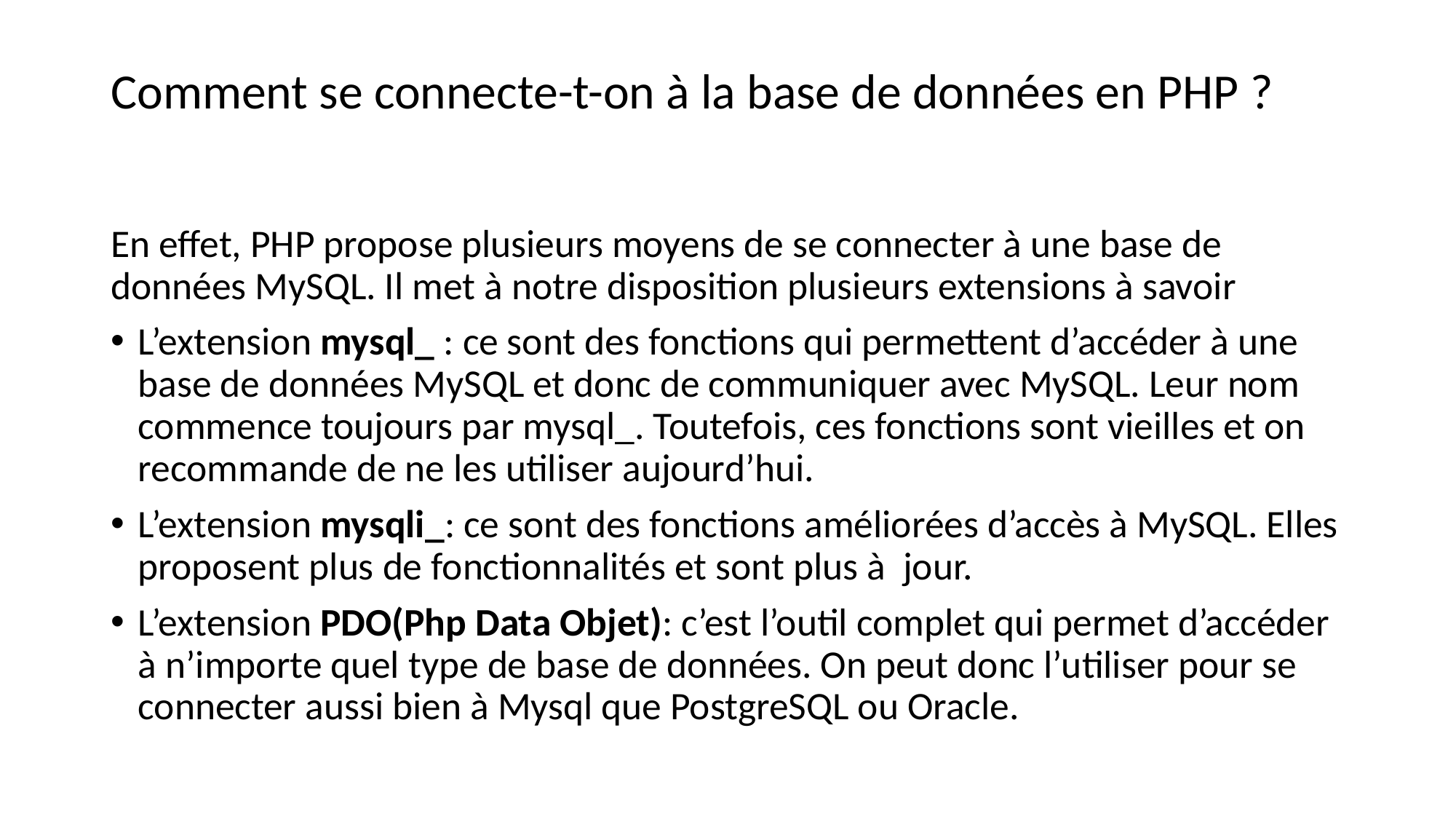

# Comment se connecte-t-on à la base de données en PHP ?
En effet, PHP propose plusieurs moyens de se connecter à une base de données MySQL. Il met à notre disposition plusieurs extensions à savoir
L’extension mysql_ : ce sont des fonctions qui permettent d’accéder à une base de données MySQL et donc de communiquer avec MySQL. Leur nom commence toujours par mysql_. Toutefois, ces fonctions sont vieilles et on recommande de ne les utiliser aujourd’hui.
L’extension mysqli_: ce sont des fonctions améliorées d’accès à MySQL. Elles proposent plus de fonctionnalités et sont plus à  jour.
L’extension PDO(Php Data Objet): c’est l’outil complet qui permet d’accéder à n’importe quel type de base de données. On peut donc l’utiliser pour se connecter aussi bien à Mysql que PostgreSQL ou Oracle.